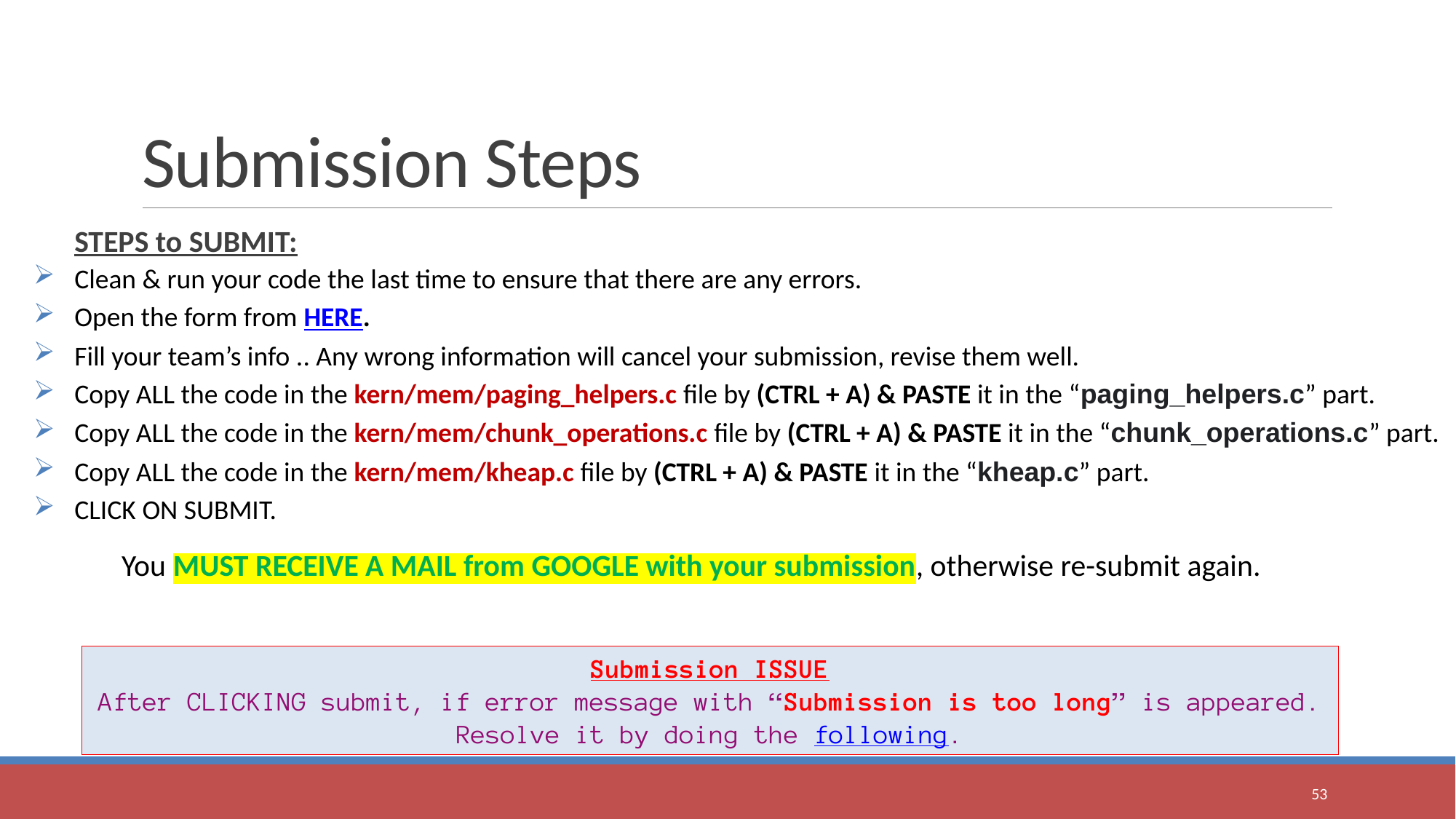

# Submission Steps
STEPS to SUBMIT:
Clean & run your code the last time to ensure that there are any errors.
Open the form from HERE.
Fill your team’s info .. Any wrong information will cancel your submission, revise them well.
Copy ALL the code in the kern/mem/paging_helpers.c file by (CTRL + A) & PASTE it in the “paging_helpers.c” part.
Copy ALL the code in the kern/mem/chunk_operations.c file by (CTRL + A) & PASTE it in the “chunk_operations.c” part.
Copy ALL the code in the kern/mem/kheap.c file by (CTRL + A) & PASTE it in the “kheap.c” part.
CLICK ON SUBMIT.
	You MUST RECEIVE A MAIL from GOOGLE with your submission, otherwise re-submit again.

Submission ISSUE
After CLICKING submit, if error message with “Submission is too long” is appeared.
Resolve it by doing the following.
53